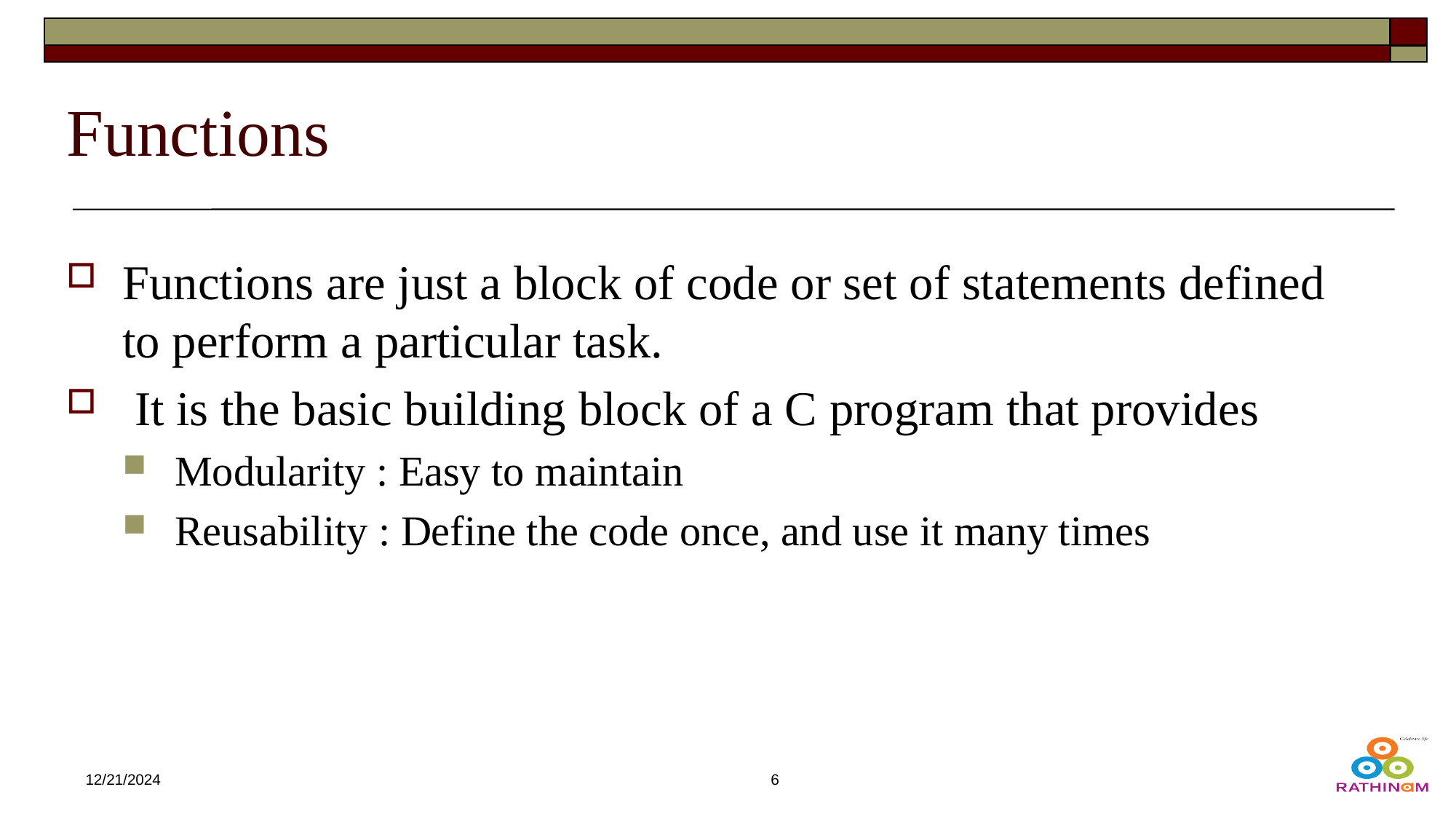

# Functions
Functions are just a block of code or set of statements defined to perform a particular task.
 It is the basic building block of a C program that provides
Modularity : Easy to maintain
Reusability : Define the code once, and use it many times
12/21/2024
6